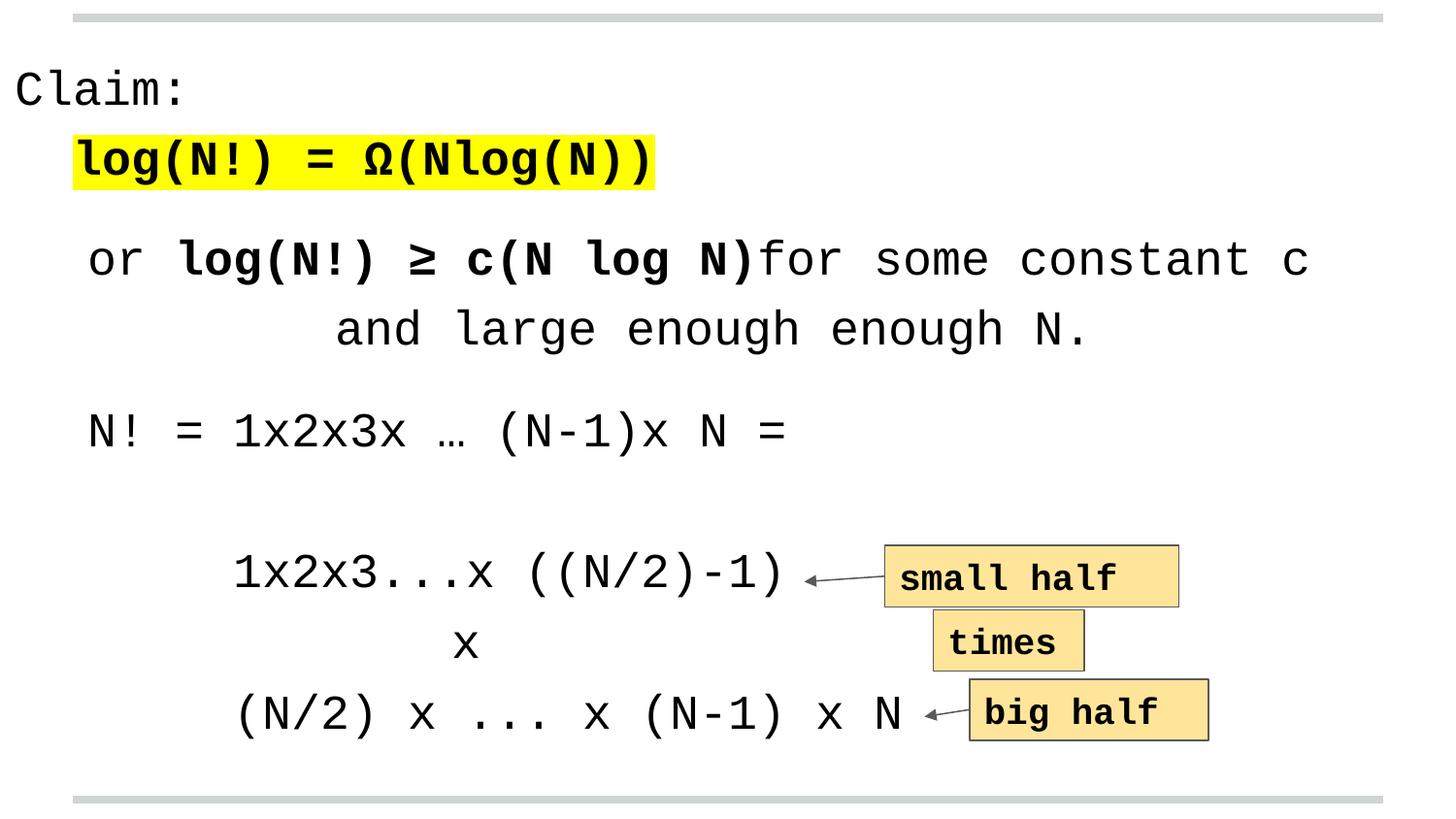

Claim:
  log(N!) = Ω(Nlog(N))

or log(N!) ≥ c(N log N)for some constant c
 and large enough enough N.

N! = 1x2x3x … (N-1)x N =

     1x2x3...x ((N/2)-1)
x
(N/2) x ... x (N-1) x N
small half
times
big half